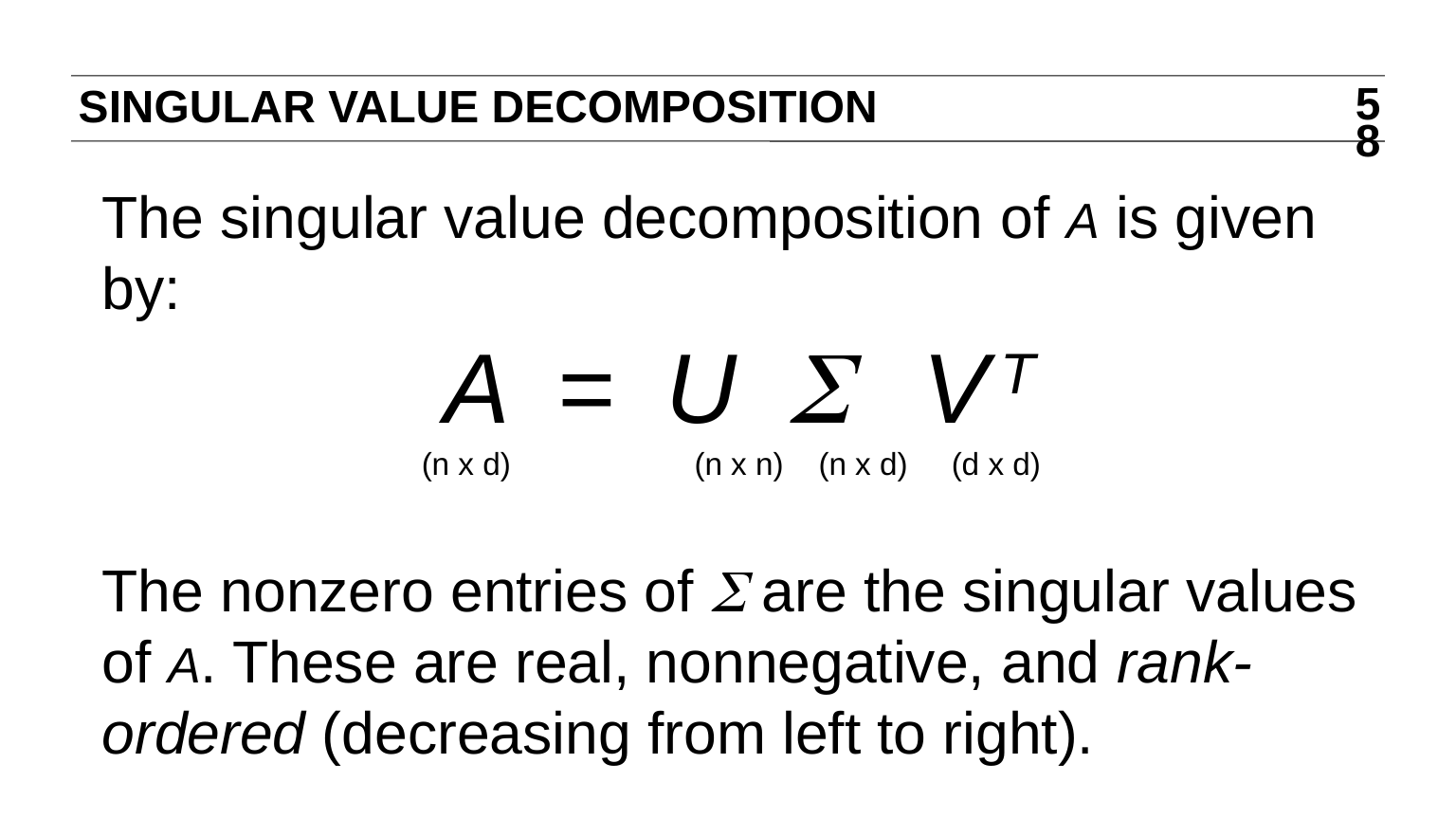

Singular value decomposition
58
The singular value decomposition of A is given by:
A = U Σ VT
		    (n x d)                     (n x n)    (n x d)     (d x d)

The nonzero entries of Σ are the singular values of A. These are real, nonnegative, and rank-ordered (decreasing from left to right).